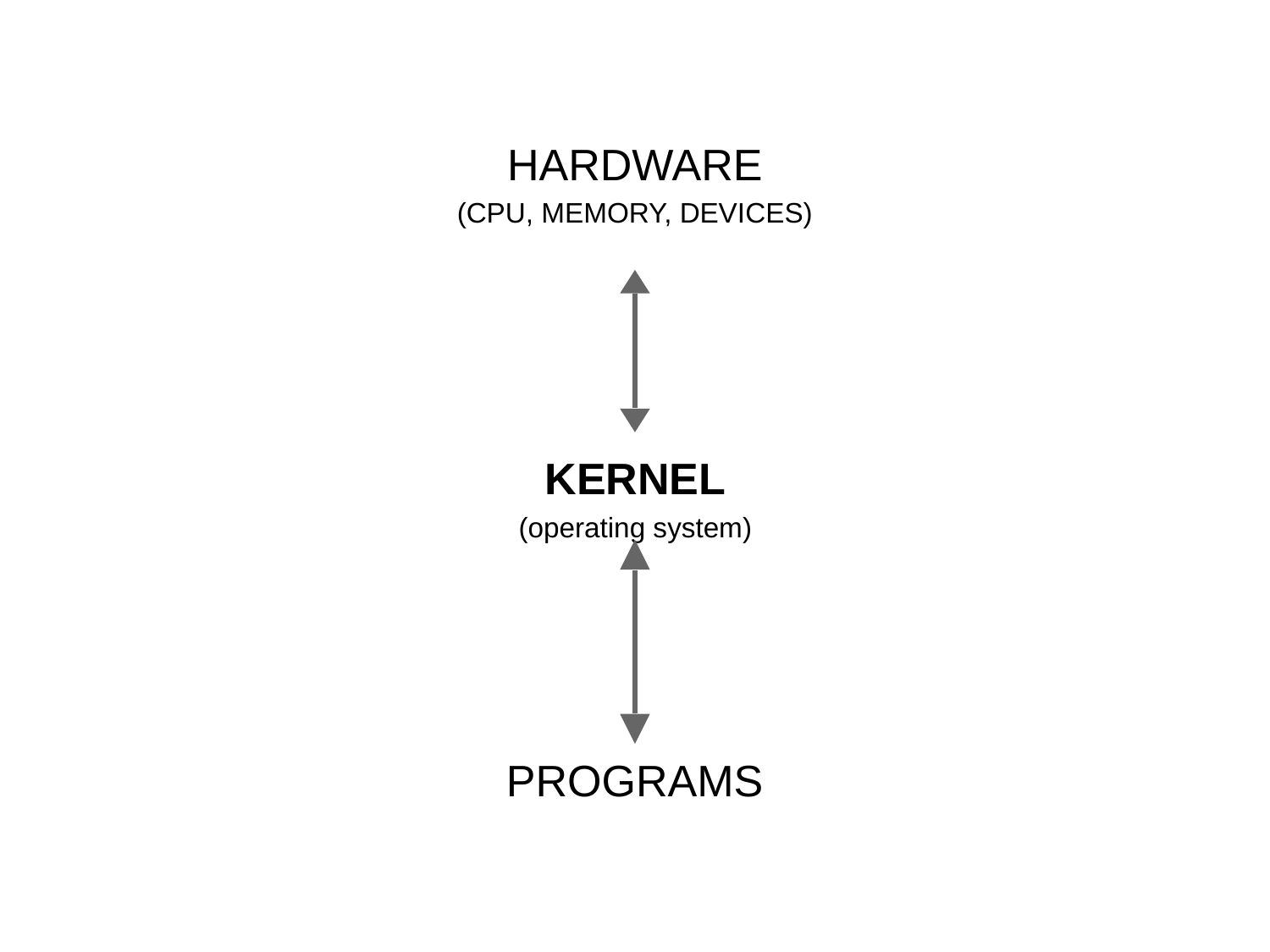

# HARDWARE
(CPU, MEMORY, DEVICES)

KERNEL
(operating system)

PROGRAMS